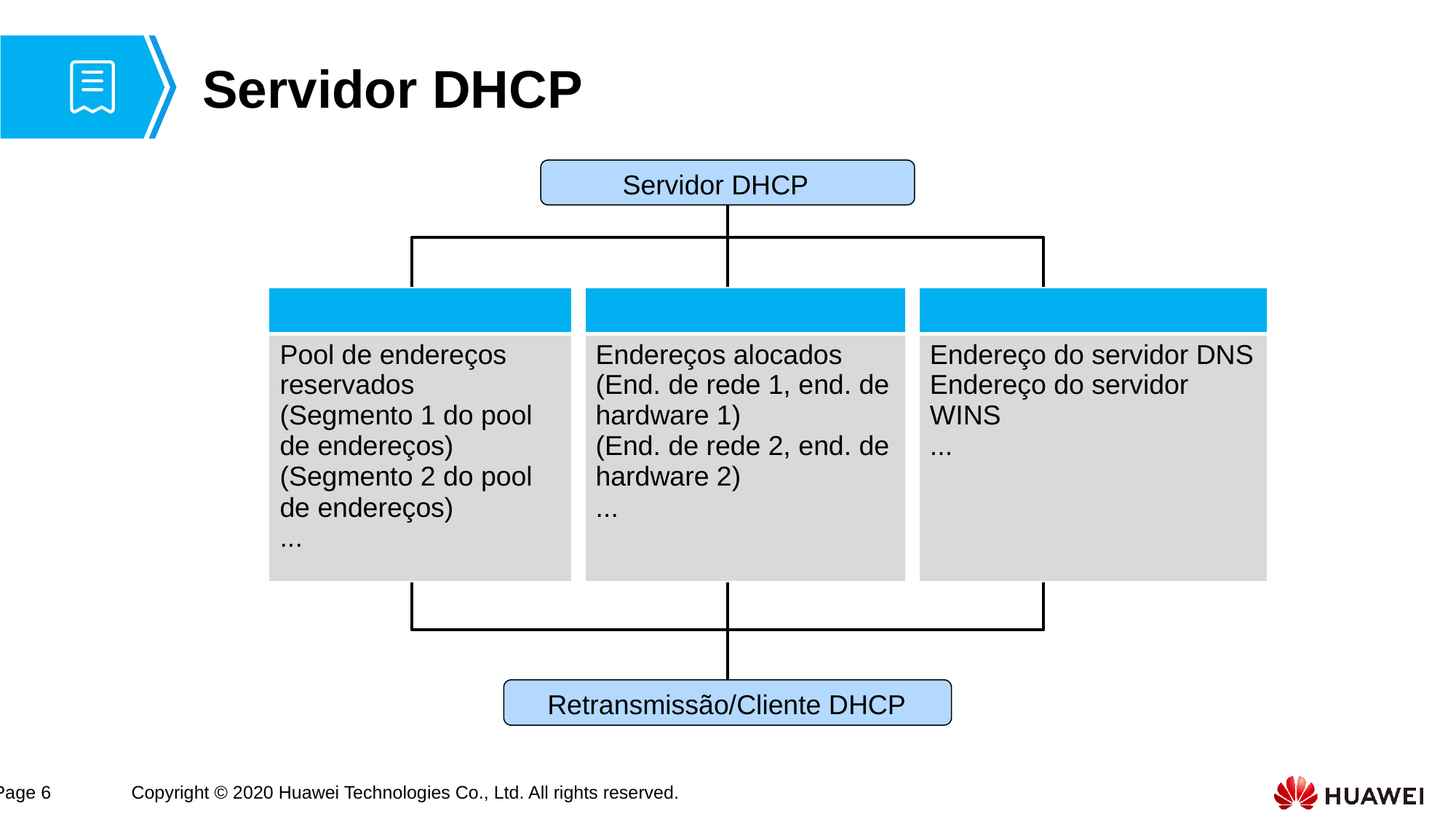

# Servidor DHCP

         Servidor DHCP

|  |
| --- |
| Pool de endereços reservados (Segmento 1 do pool de endereços) (Segmento 2 do pool de endereços) ... |
|  |
| --- |
| Endereços alocados (End. de rede 1, end. de hardware 1) (End. de rede 2, end. de hardware 2) ... |
|  |
| --- |
| Endereço do servidor DNS Endereço do servidor WINS ... |
    Retransmissão/Cliente DHCP